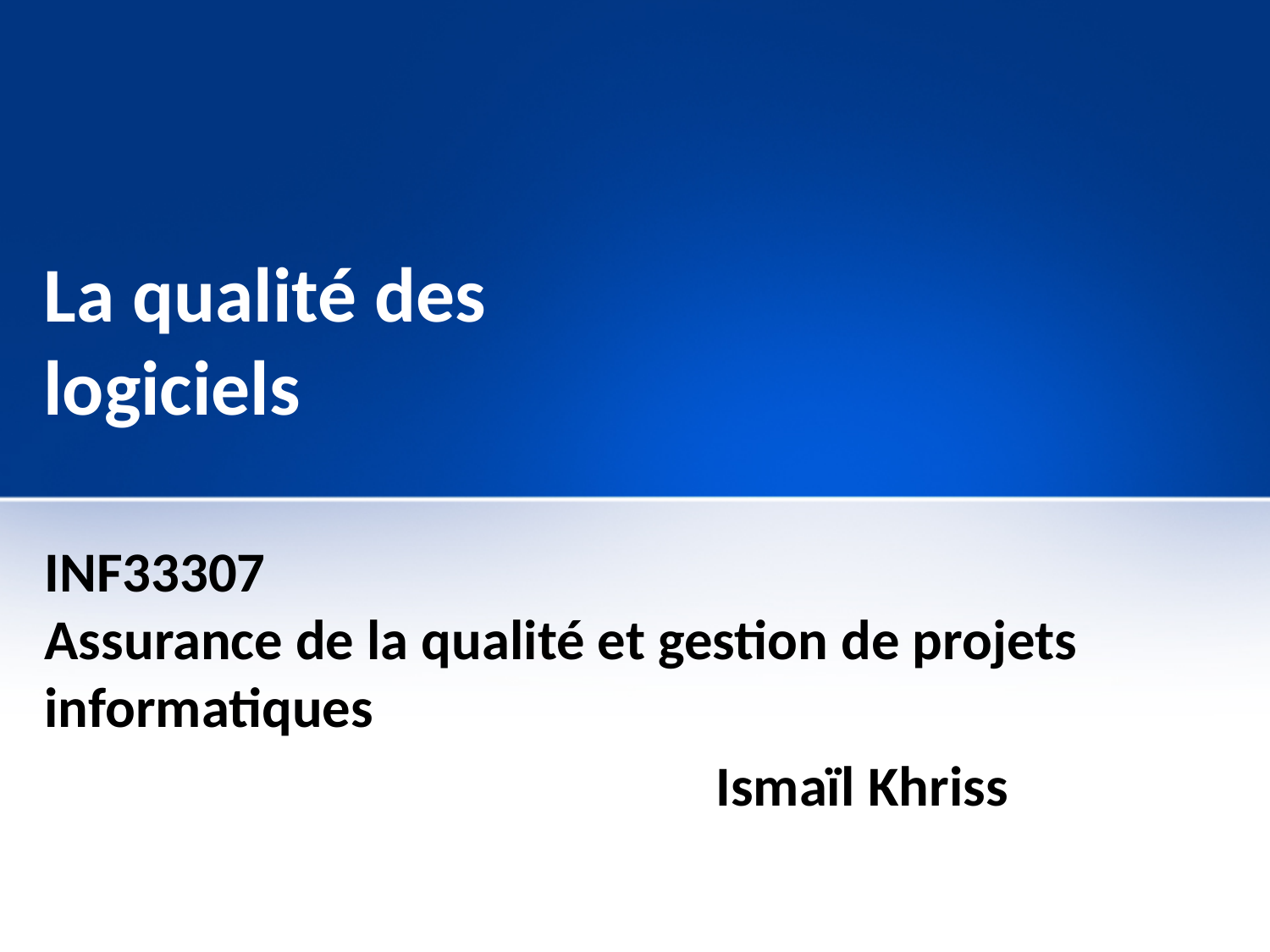

# La qualité des logiciels
INF33307
Assurance de la qualité et gestion de projets informatiques
				Ismaïl Khriss